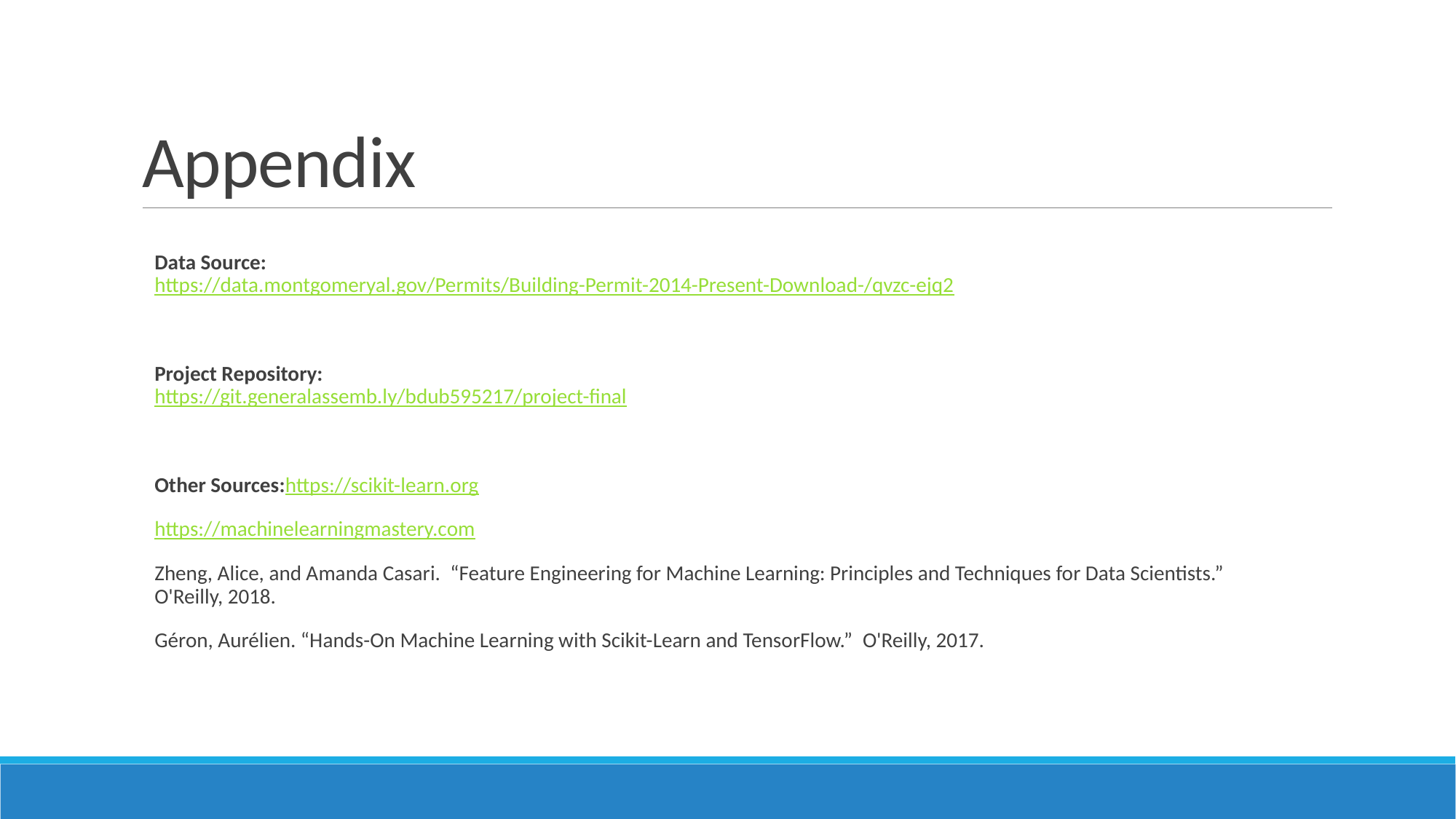

# Appendix
Data Source:
https://data.montgomeryal.gov/Permits/Building-Permit-2014-Present-Download-/qvzc-ejq2

Project Repository:
https://git.generalassemb.ly/bdub595217/project-final

Other Sources:
https://scikit-learn.org
https://machinelearningmastery.com
Zheng, Alice, and Amanda Casari.  “Feature Engineering for Machine Learning: Principles and Techniques for Data Scientists.” O'Reilly, 2018.
Géron, Aurélien. “Hands-On Machine Learning with Scikit-Learn and TensorFlow.”  O'Reilly, 2017.